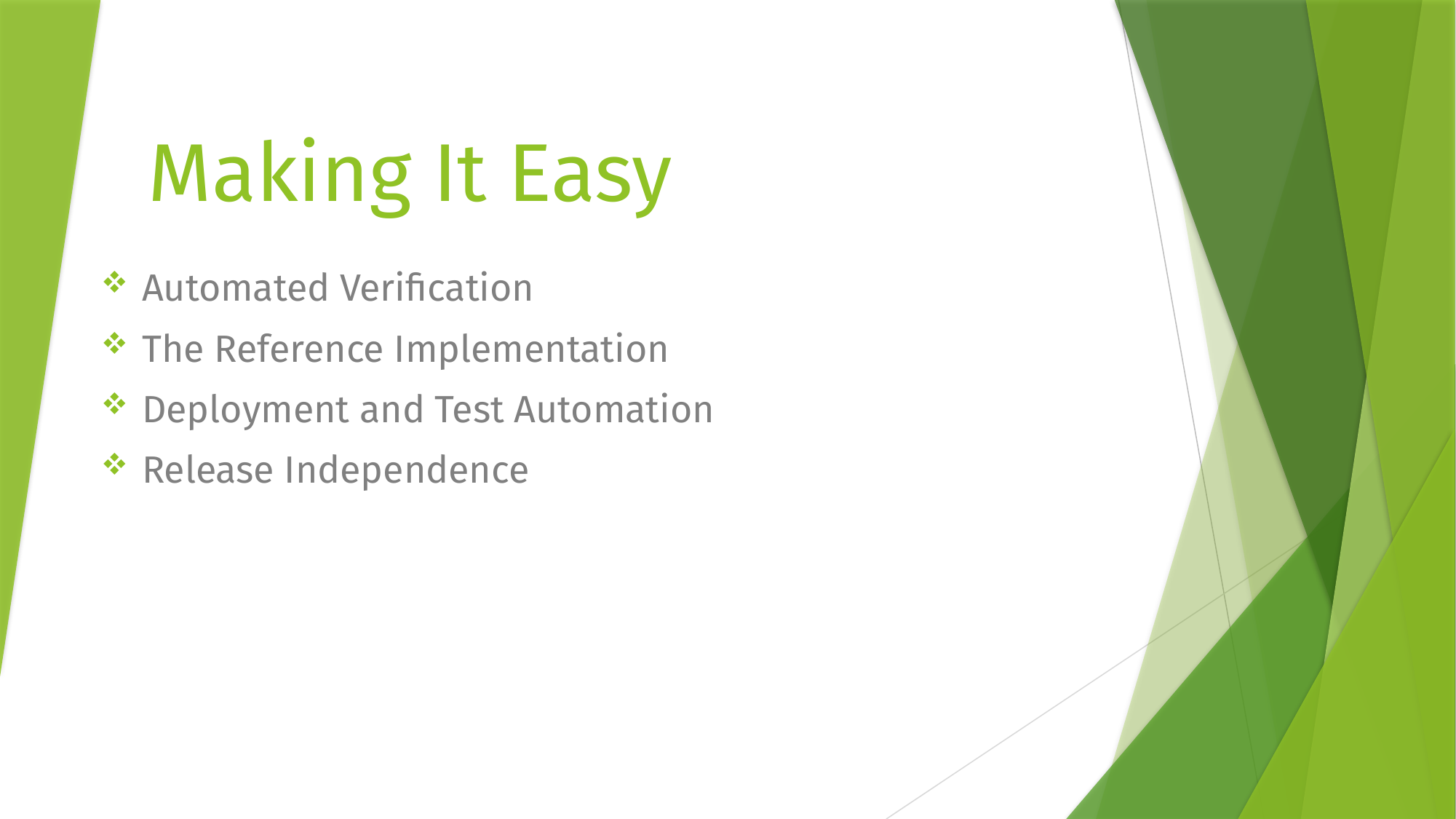

# Making It Easy
Automated Verification
The Reference Implementation
Deployment and Test Automation
Release Independence